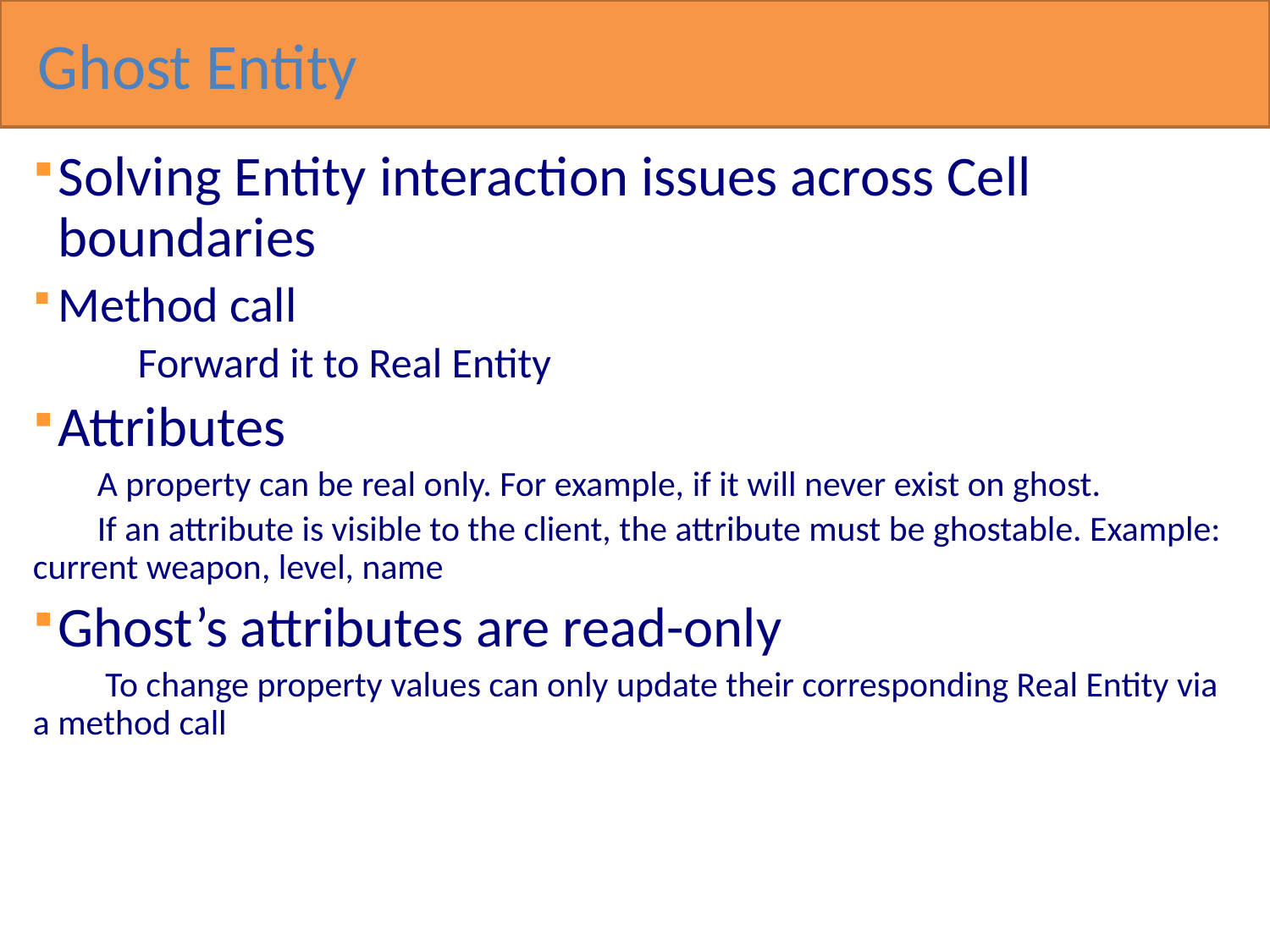

Ghost Entity
Solving Entity interaction issues across Cell boundaries
Method call
           Forward it to Real Entity
Attributes
        A property can be real only. For example, if it will never exist on ghost.
        If an attribute is visible to the client, the attribute must be ghostable. Example: current weapon, level, name
Ghost’s attributes are read-only
         To change property values can only update their corresponding Real Entity via a method call